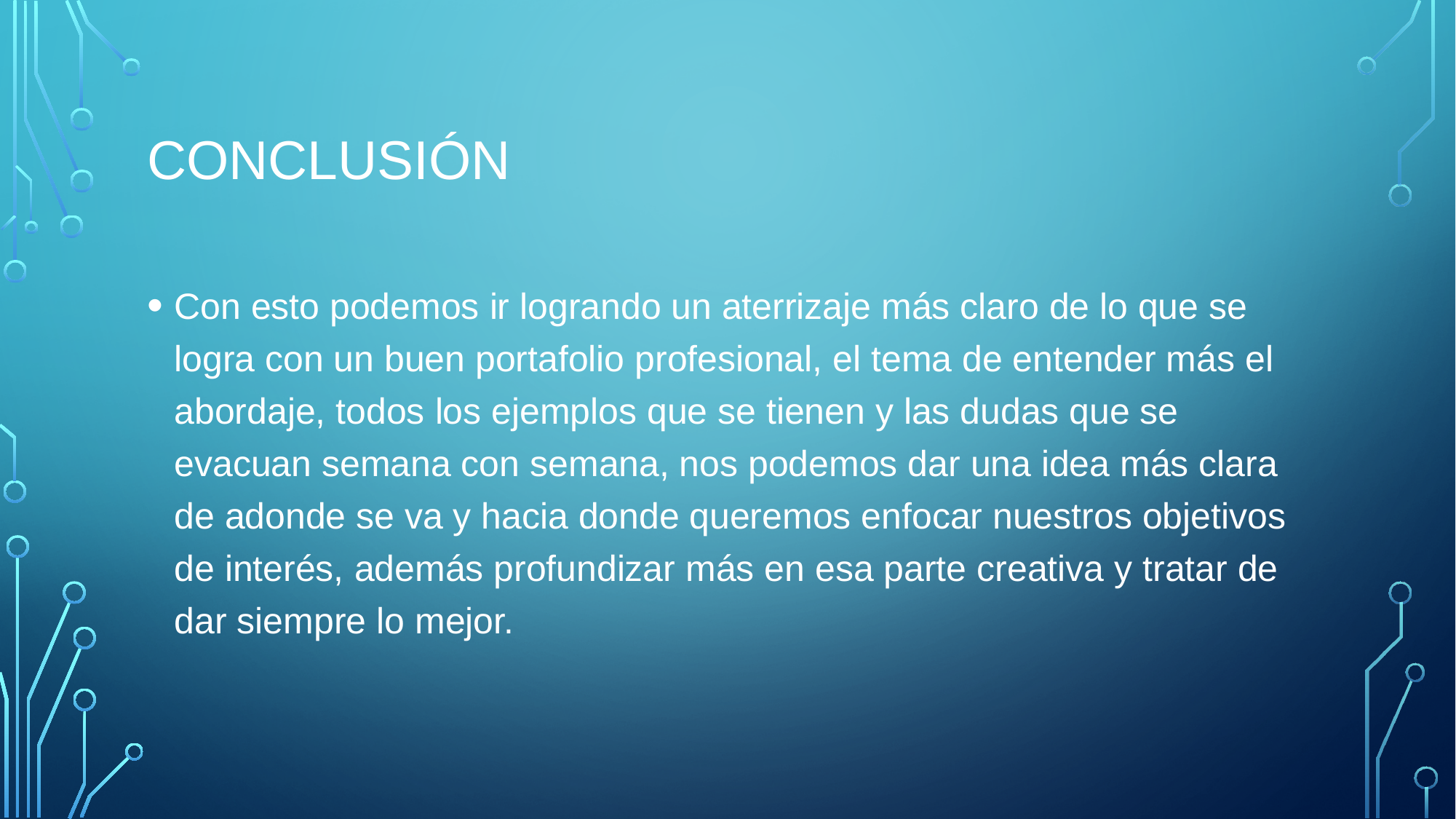

# Conclusión
Con esto podemos ir logrando un aterrizaje más claro de lo que se logra con un buen portafolio profesional, el tema de entender más el abordaje, todos los ejemplos que se tienen y las dudas que se evacuan semana con semana, nos podemos dar una idea más clara de adonde se va y hacia donde queremos enfocar nuestros objetivos de interés, además profundizar más en esa parte creativa y tratar de dar siempre lo mejor.